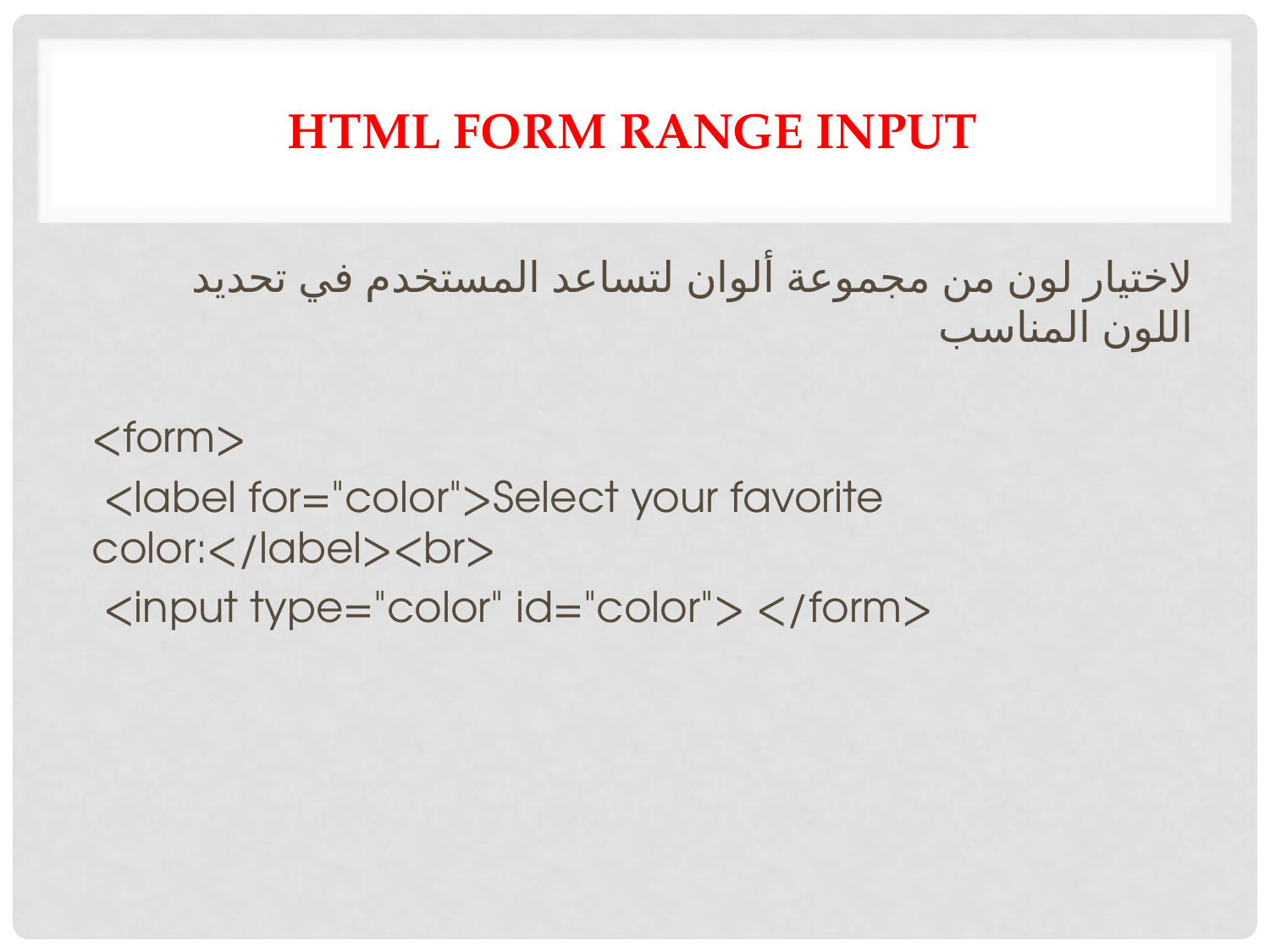

# HTML form range input
لاختيار لون من مجموعة ألوان لتساعد المستخدم في تحديد اللون المناسب
<form>
 <label for="color">Select your favorite color:</label><br>
 <input type="color" id="color"> </form>